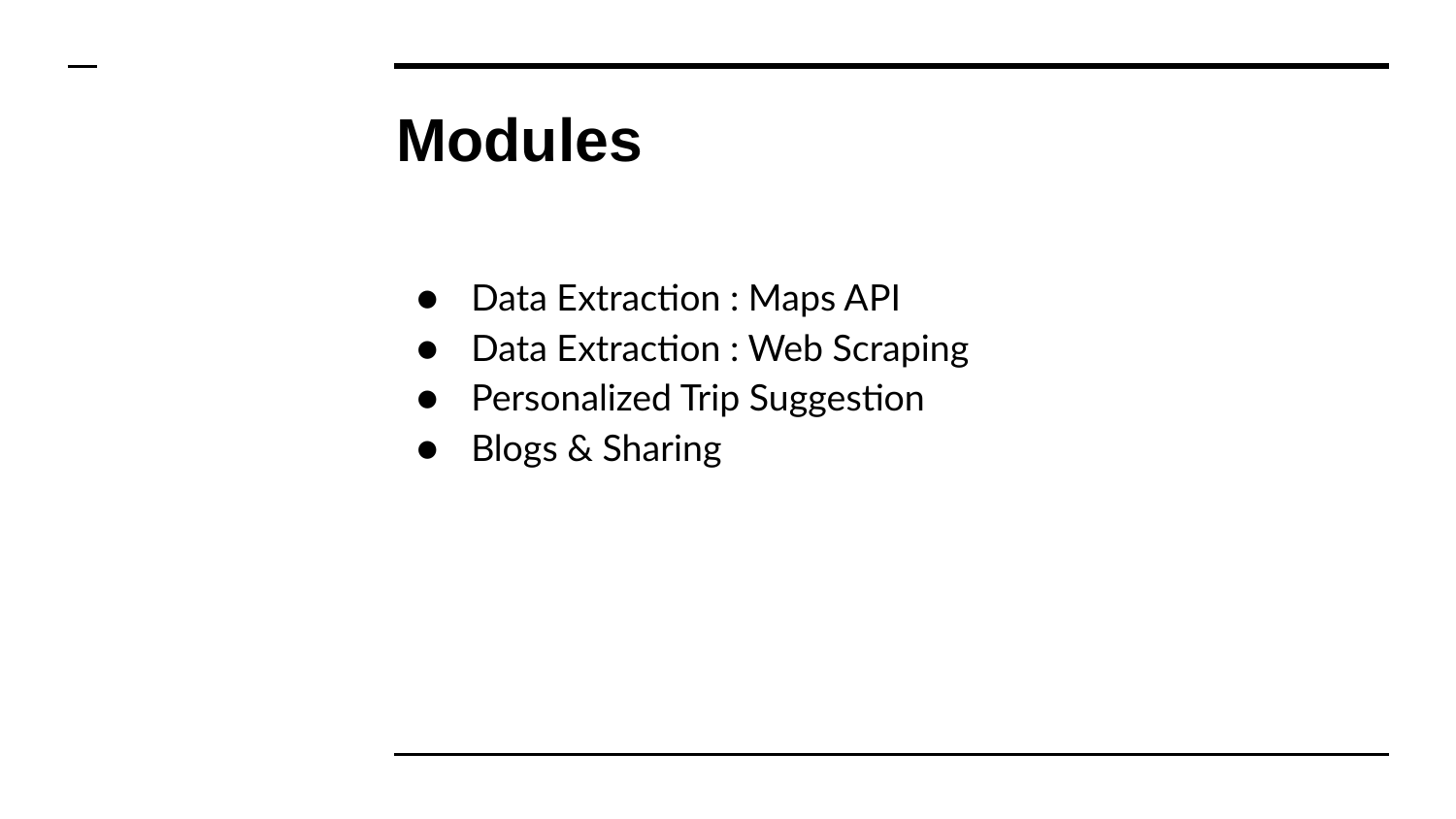

# Modules
Data Extraction : Maps API
Data Extraction : Web Scraping
Personalized Trip Suggestion
Blogs & Sharing